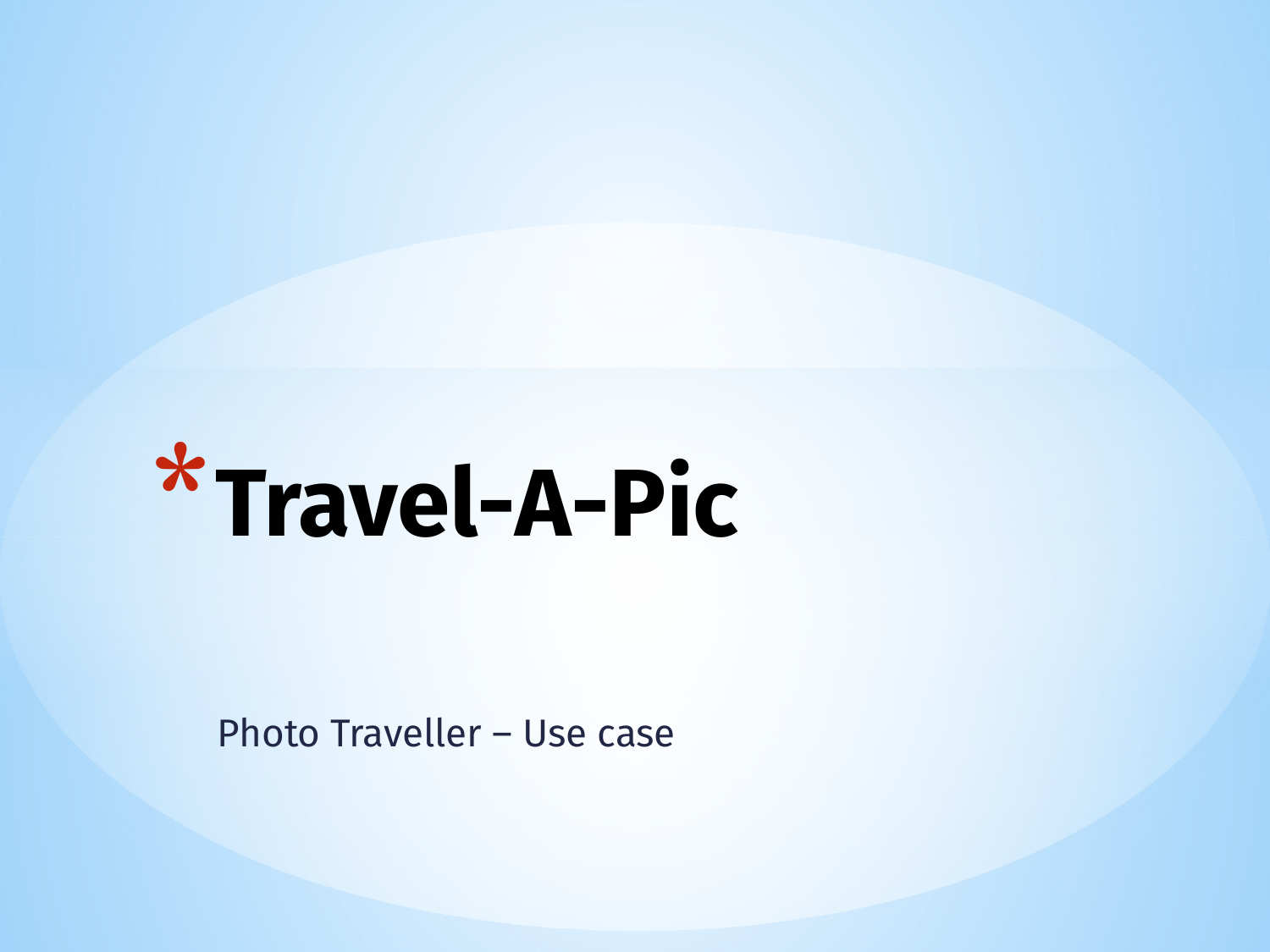

# Travel-A-Pic
Photo Traveller – Use case